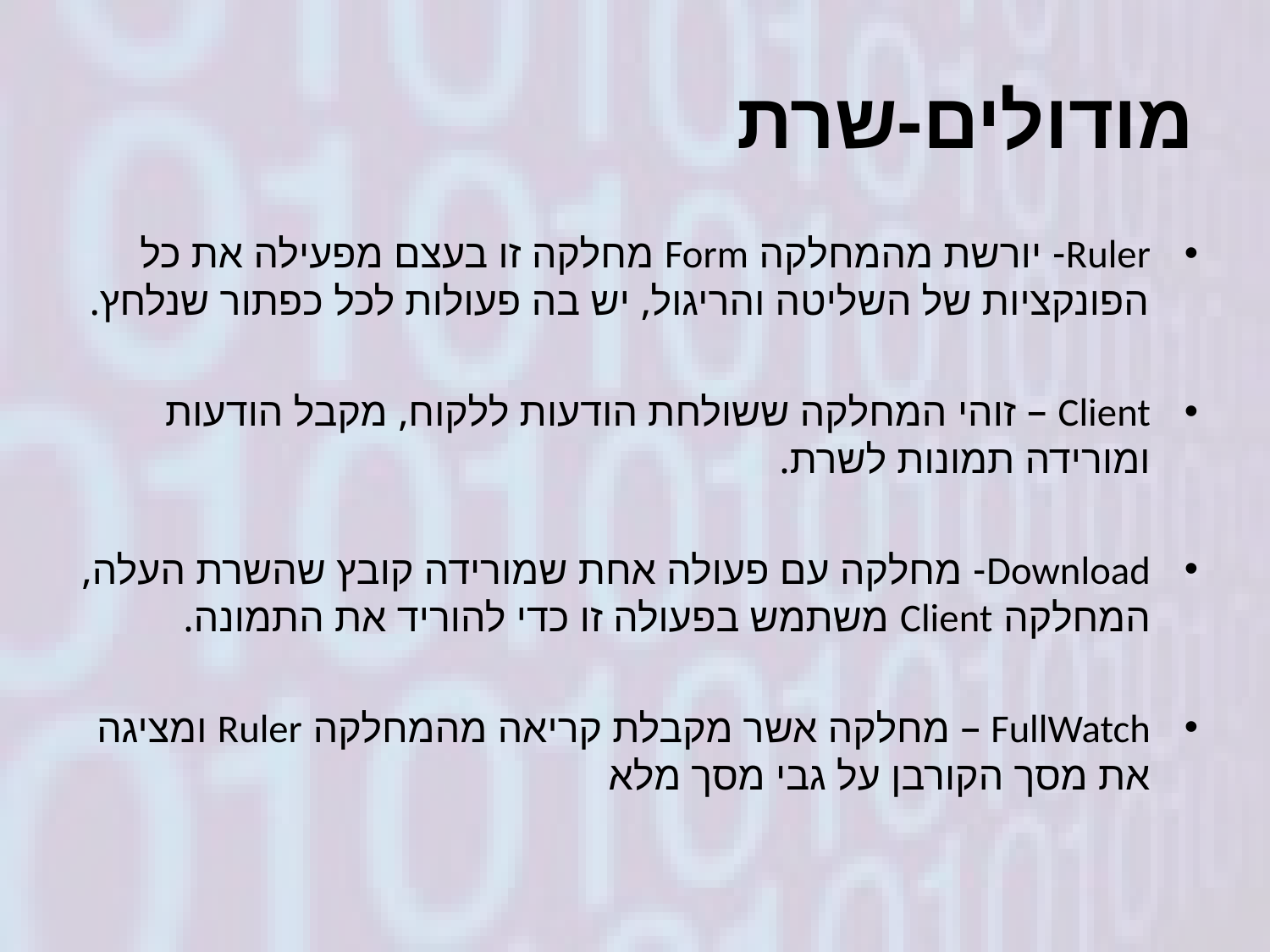

# מודולים-שרת
Ruler- יורשת מהמחלקה Form מחלקה זו בעצם מפעילה את כל הפונקציות של השליטה והריגול, יש בה פעולות לכל כפתור שנלחץ.

Client – זוהי המחלקה ששולחת הודעות ללקוח, מקבל הודעות ומורידה תמונות לשרת.

Download- מחלקה עם פעולה אחת שמורידה קובץ שהשרת העלה, המחלקה Client משתמש בפעולה זו כדי להוריד את התמונה.

FullWatch – מחלקה אשר מקבלת קריאה מהמחלקה Ruler ומציגה את מסך הקורבן על גבי מסך מלא